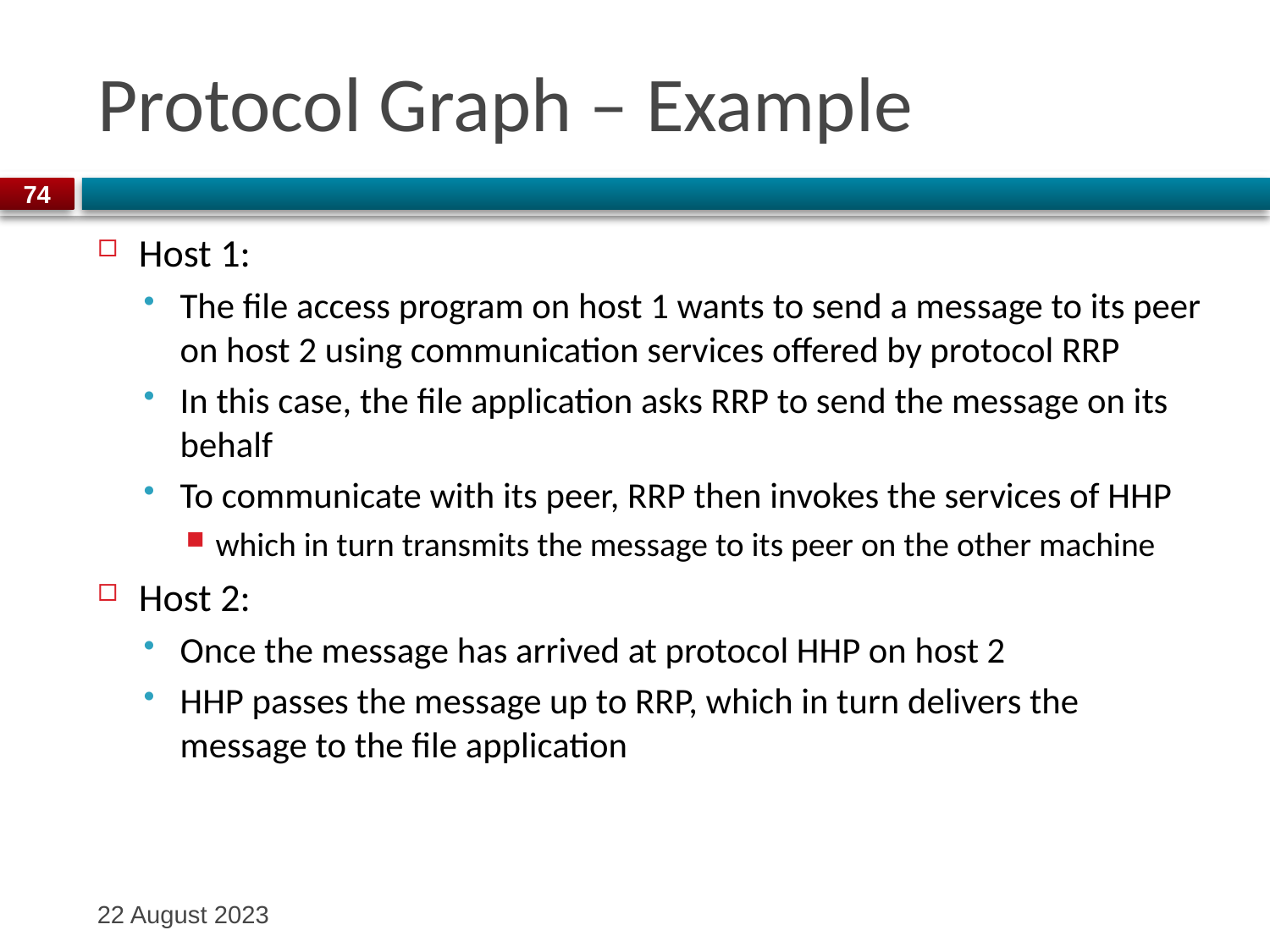

# Protocol Graph – Example
74
Host 1:
The file access program on host 1 wants to send a message to its peer on host 2 using communication services offered by protocol RRP
In this case, the file application asks RRP to send the message on its behalf
To communicate with its peer, RRP then invokes the services of HHP
which in turn transmits the message to its peer on the other machine
Host 2:
Once the message has arrived at protocol HHP on host 2
HHP passes the message up to RRP, which in turn delivers the message to the file application
22 August 2023